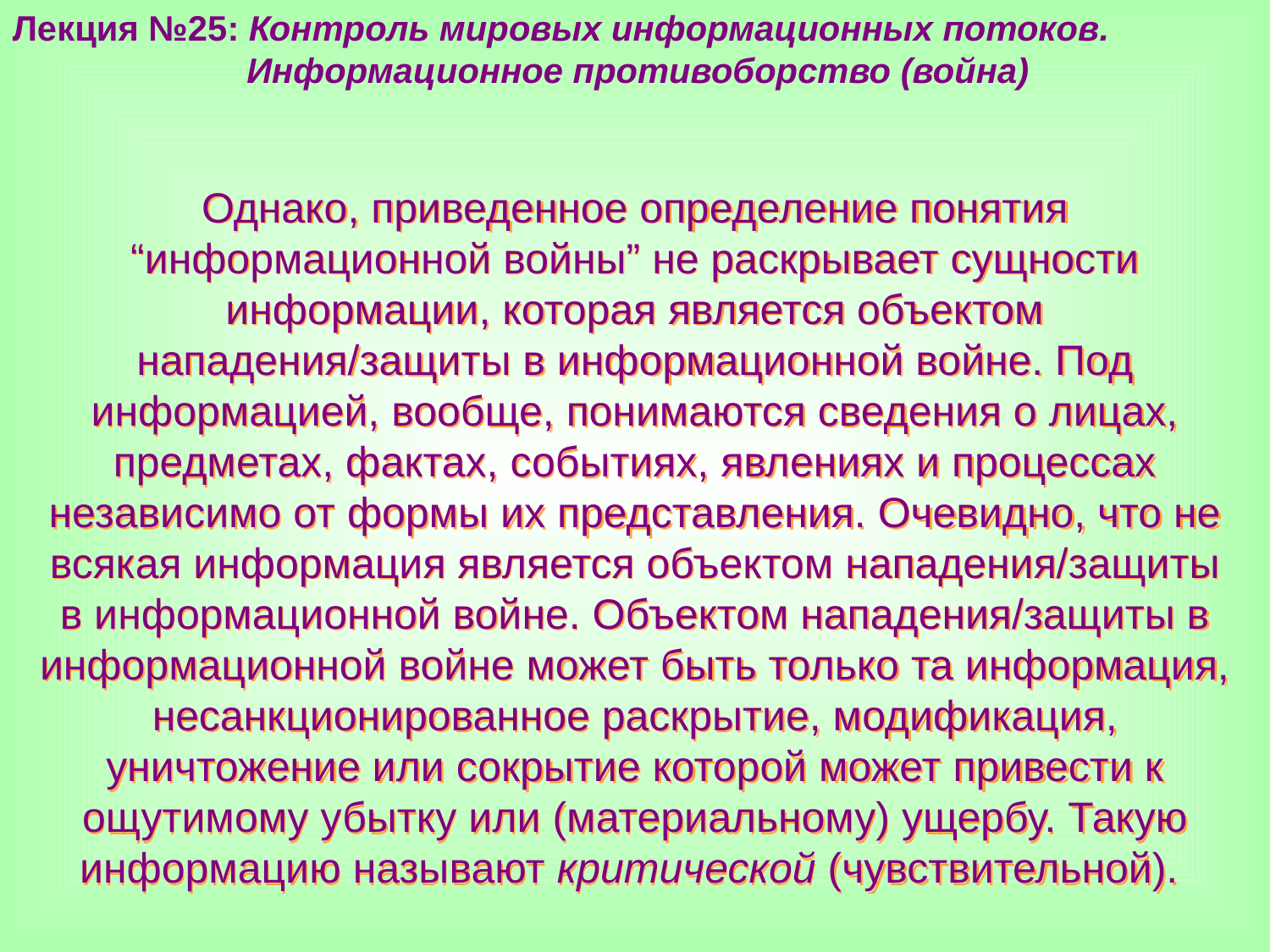

Лекция №25: Контроль мировых информационных потоков.
	           Информационное противоборство (война)
Однако, приведенное определение понятия “информационной войны” не раскрывает сущности информации, которая является объектом нападения/защиты в информационной войне. Под информацией, вообще, понимаются сведения о лицах, предметах, фактах, событиях, явлениях и процессах независимо от формы их представления. Очевидно, что не всякая информация является объектом нападения/защиты в информационной войне. Объектом нападения/защиты в информационной войне может быть только та информация, несанкционированное раскрытие, модификация, уничтожение или сокрытие которой может привести к ощутимому убытку или (материальному) ущербу. Такую информацию называют критической (чувствительной).